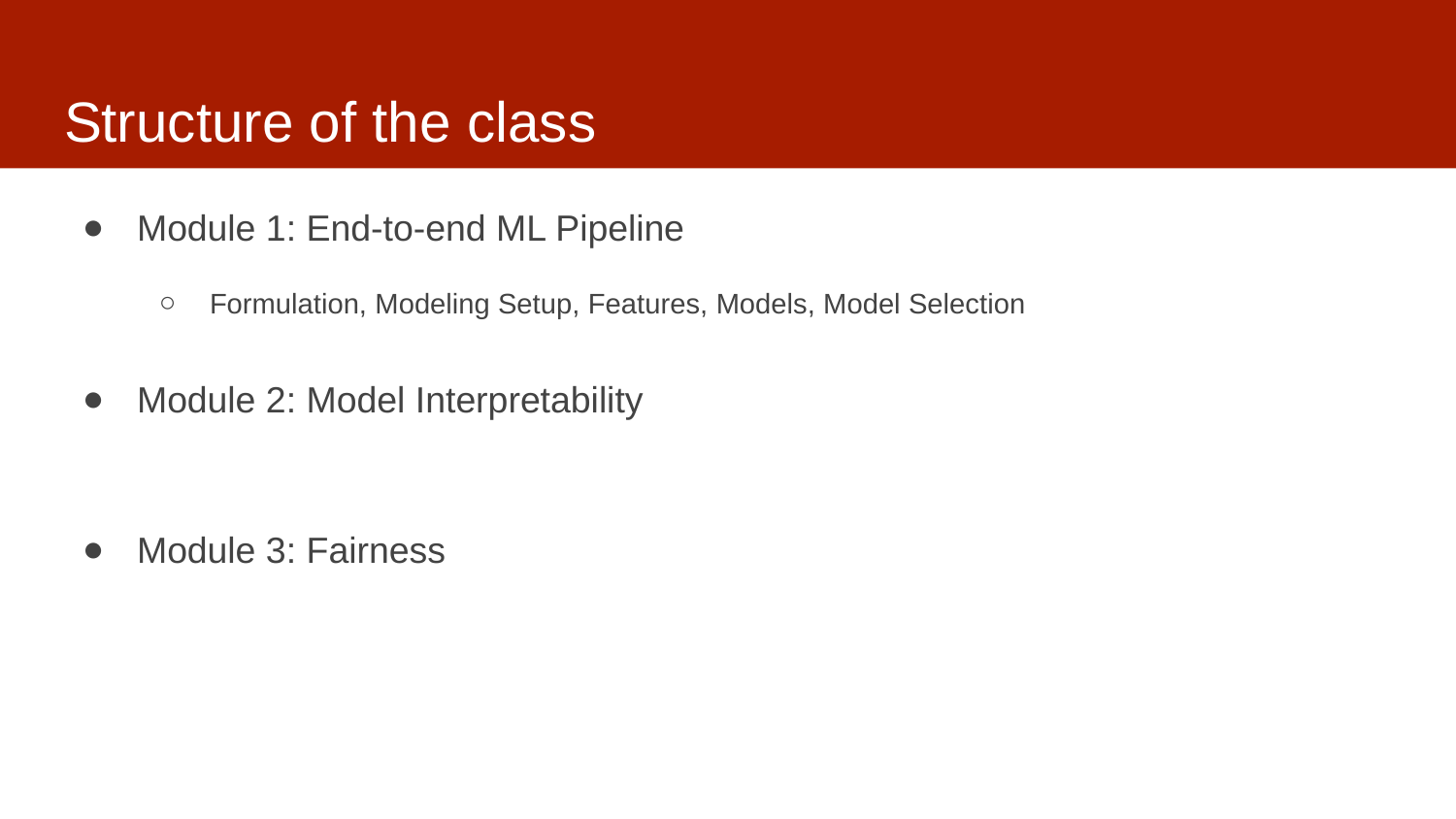

# Structure of the class
Module 1: End-to-end ML Pipeline
Formulation, Modeling Setup, Features, Models, Model Selection

Module 2: Model Interpretability

Module 3: Fairness